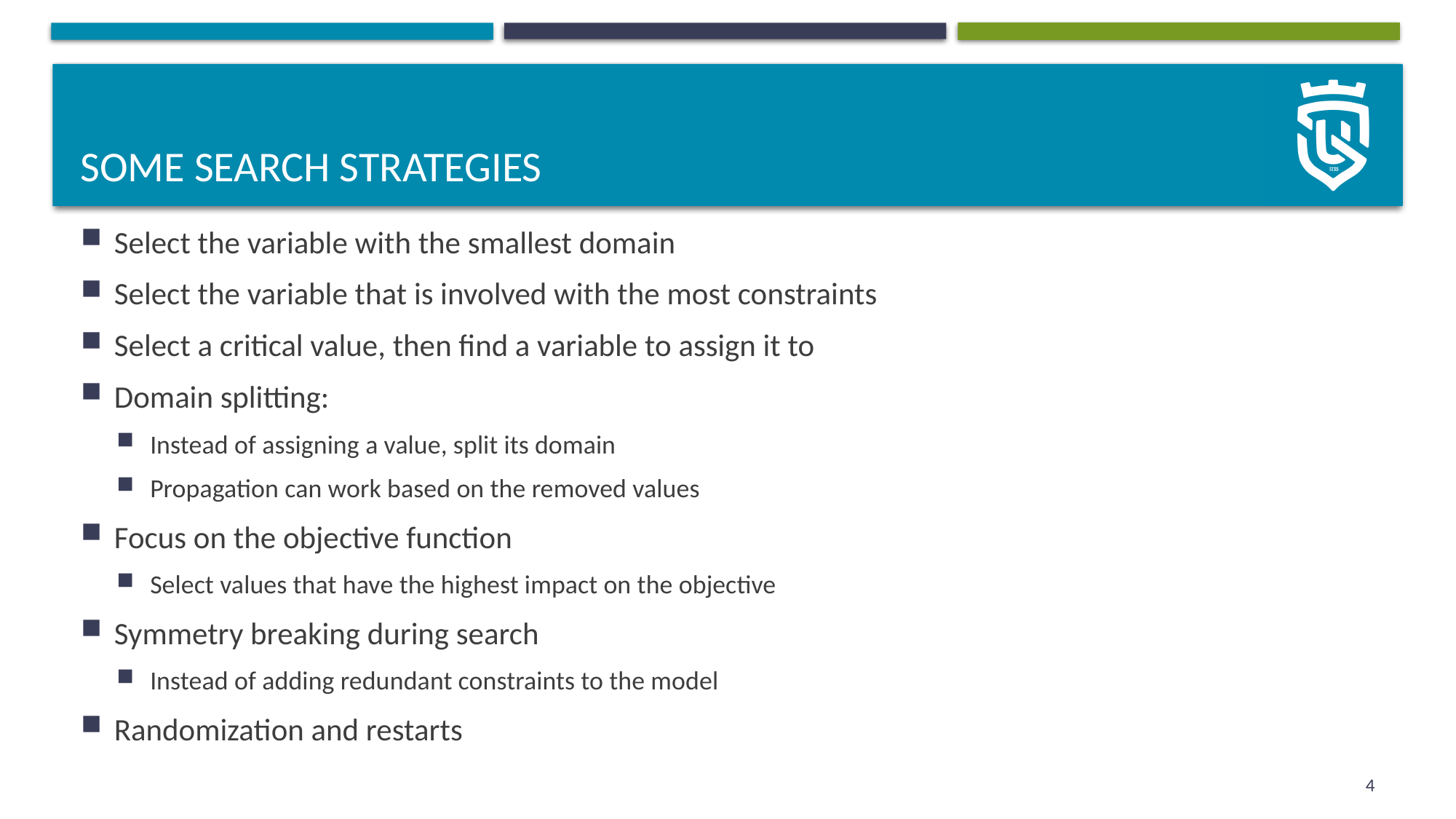

# Some search strategies
Select the variable with the smallest domain
Select the variable that is involved with the most constraints
Select a critical value, then find a variable to assign it to
Domain splitting:
Instead of assigning a value, split its domain
Propagation can work based on the removed values
Focus on the objective function
Select values that have the highest impact on the objective
Symmetry breaking during search
Instead of adding redundant constraints to the model
Randomization and restarts
4